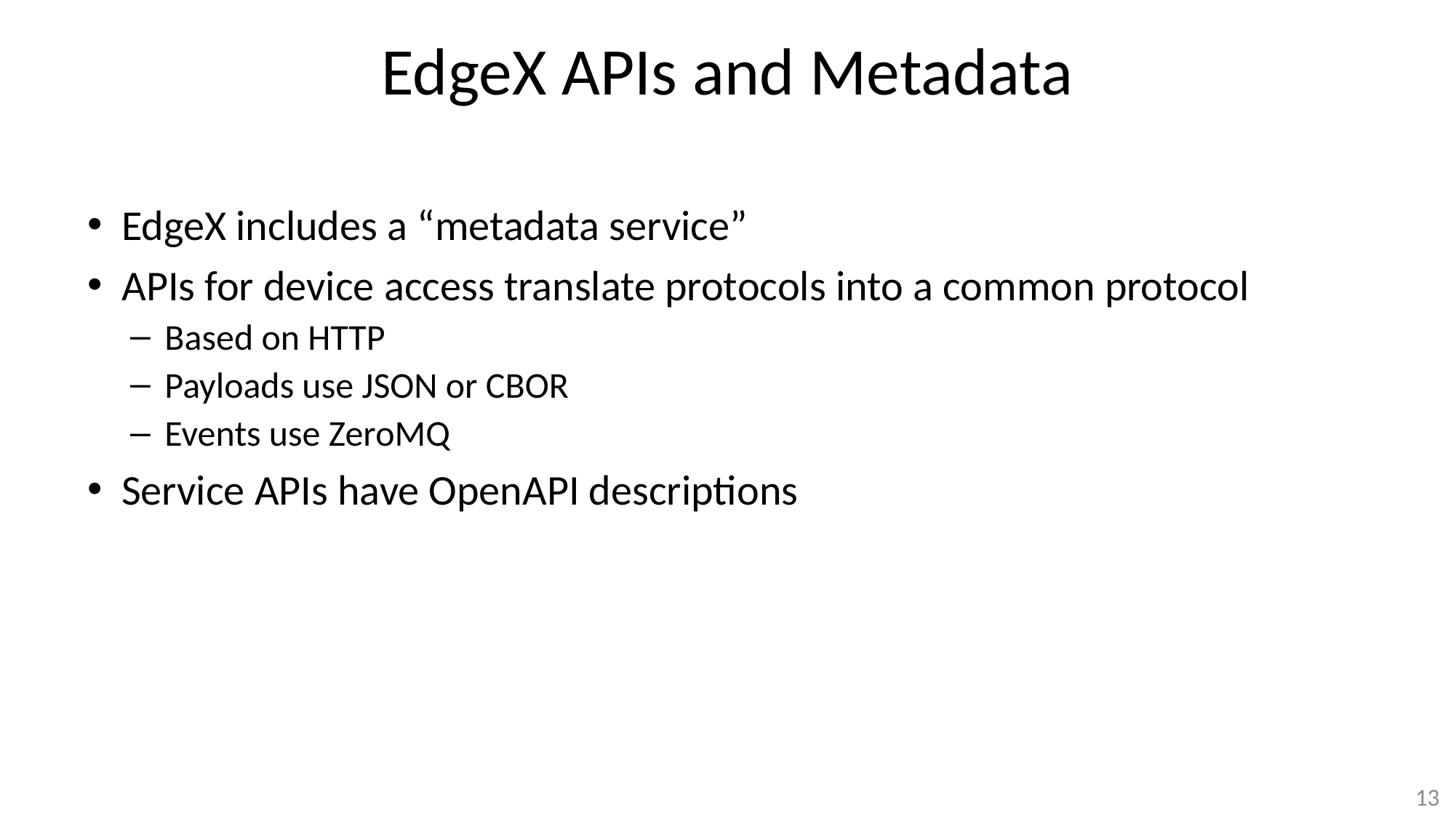

# EdgeX APIs and Metadata
EdgeX includes a “metadata service”
APIs for device access translate protocols into a common protocol
Based on HTTP
Payloads use JSON or CBOR
Events use ZeroMQ
Service APIs have OpenAPI descriptions
13